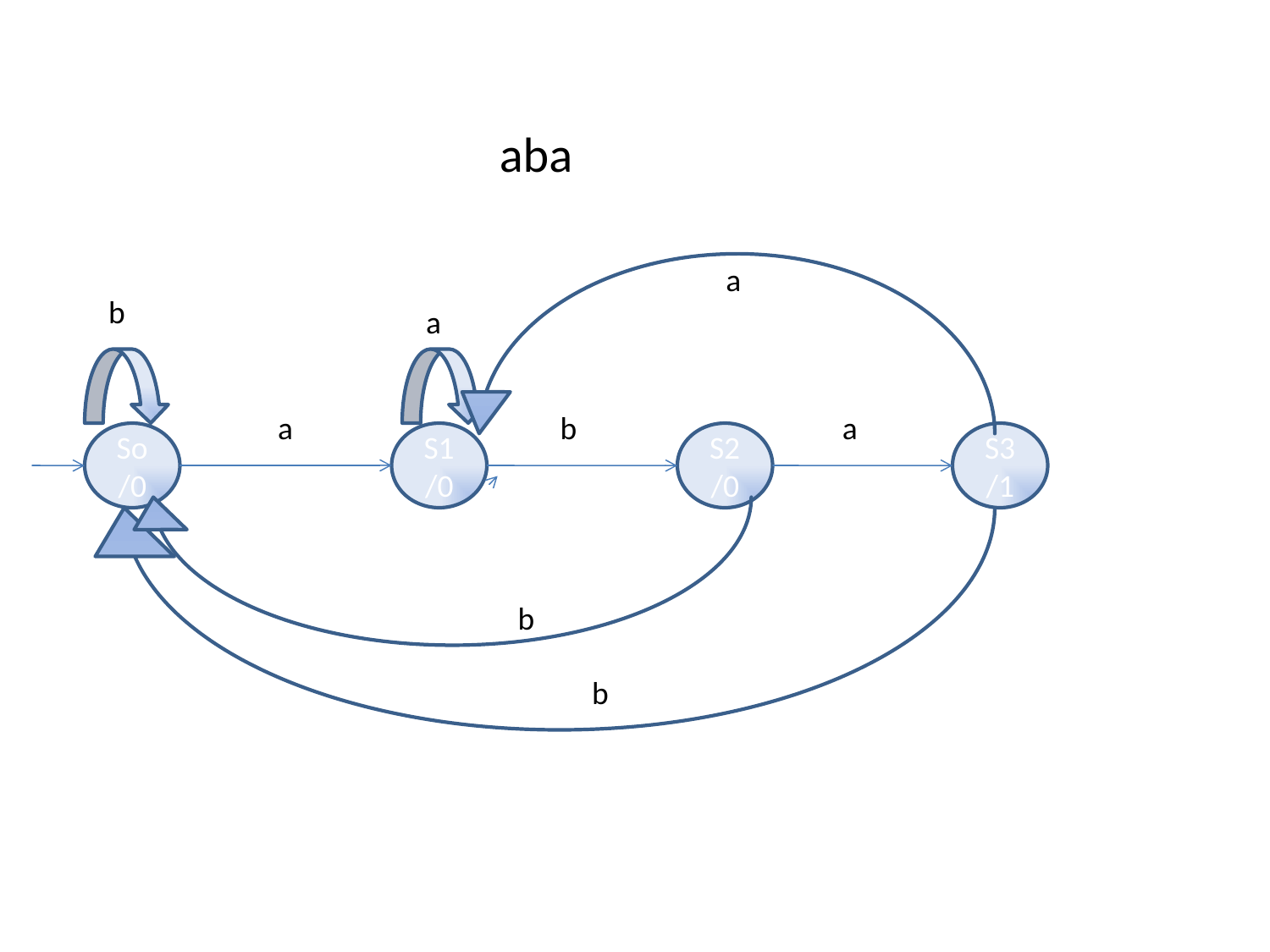

aba

     a
      b
      a

      a
       b
     a
So/0
S1/0
S2/0
S3/1

       b
       b